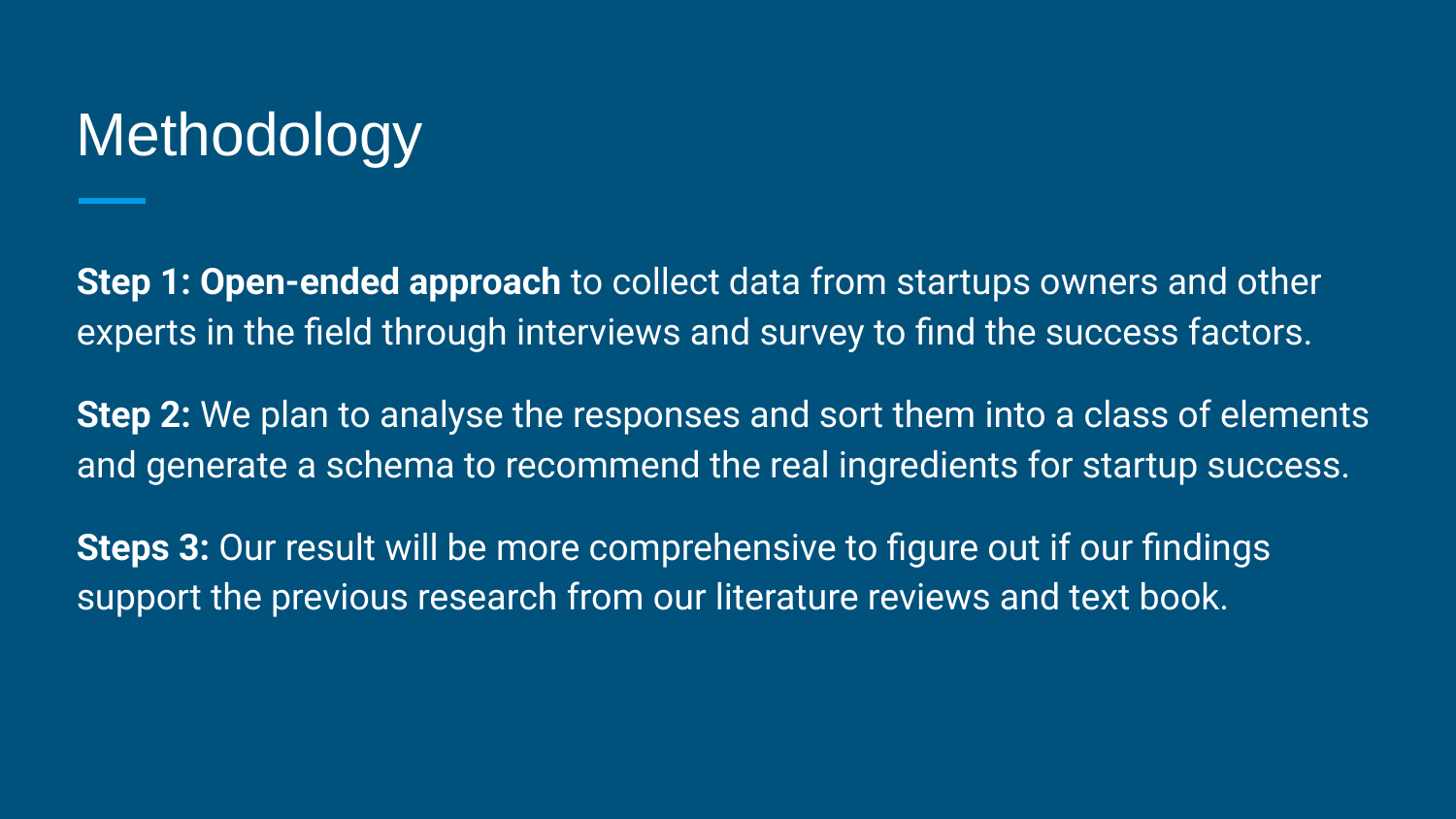

# Methodology
Step 1: Open-ended approach to collect data from startups owners and other experts in the field through interviews and survey to find the success factors.
Step 2: We plan to analyse the responses and sort them into a class of elements and generate a schema to recommend the real ingredients for startup success.
Steps 3: Our result will be more comprehensive to figure out if our findings support the previous research from our literature reviews and text book.

What is a startup? Is it merely a young business. A newly established business. (Young Entrepreneur Council, 2015)
Successful Startup: We consider the startup who cross the 3 year threshold and still is business making money to be successful.